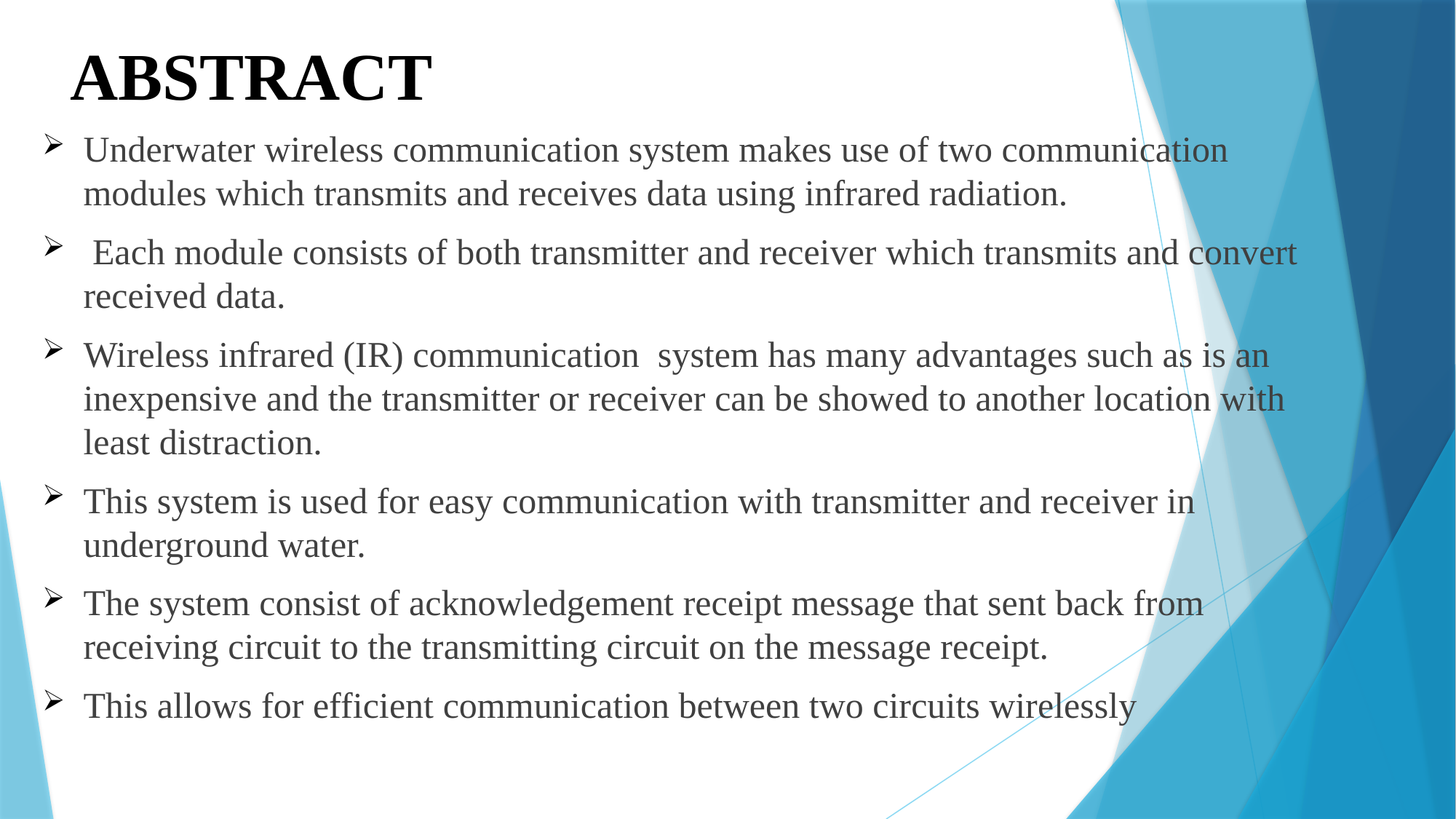

ABSTRACT
Underwater wireless communication system makes use of two communication modules which transmits and receives data using infrared radiation.
 Each module consists of both transmitter and receiver which transmits and convert received data.
Wireless infrared (IR) communication  system has many advantages such as is an inexpensive and the transmitter or receiver can be showed to another location with least distraction.
This system is used for easy communication with transmitter and receiver in underground water.
The system consist of acknowledgement receipt message that sent back from receiving circuit to the transmitting circuit on the message receipt.
This allows for efficient communication between two circuits wirelessly